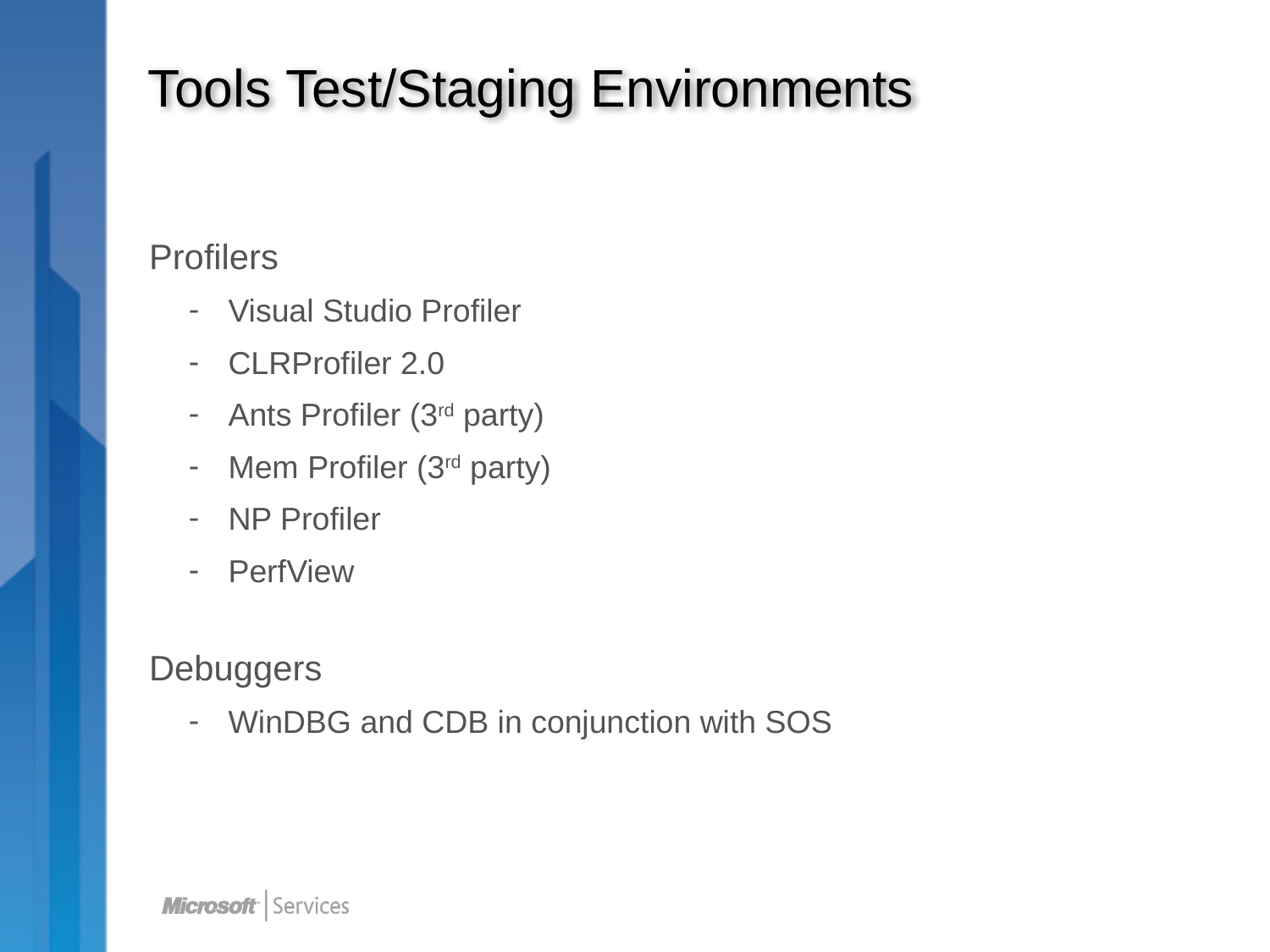

# Tools Test/Staging Environments
Profilers
Visual Studio Profiler
CLRProfiler 2.0
Ants Profiler (3rd party)
Mem Profiler (3rd party)
NP Profiler
PerfView

Debuggers
WinDBG and CDB in conjunction with SOS
Used for both live debug and dump analysis